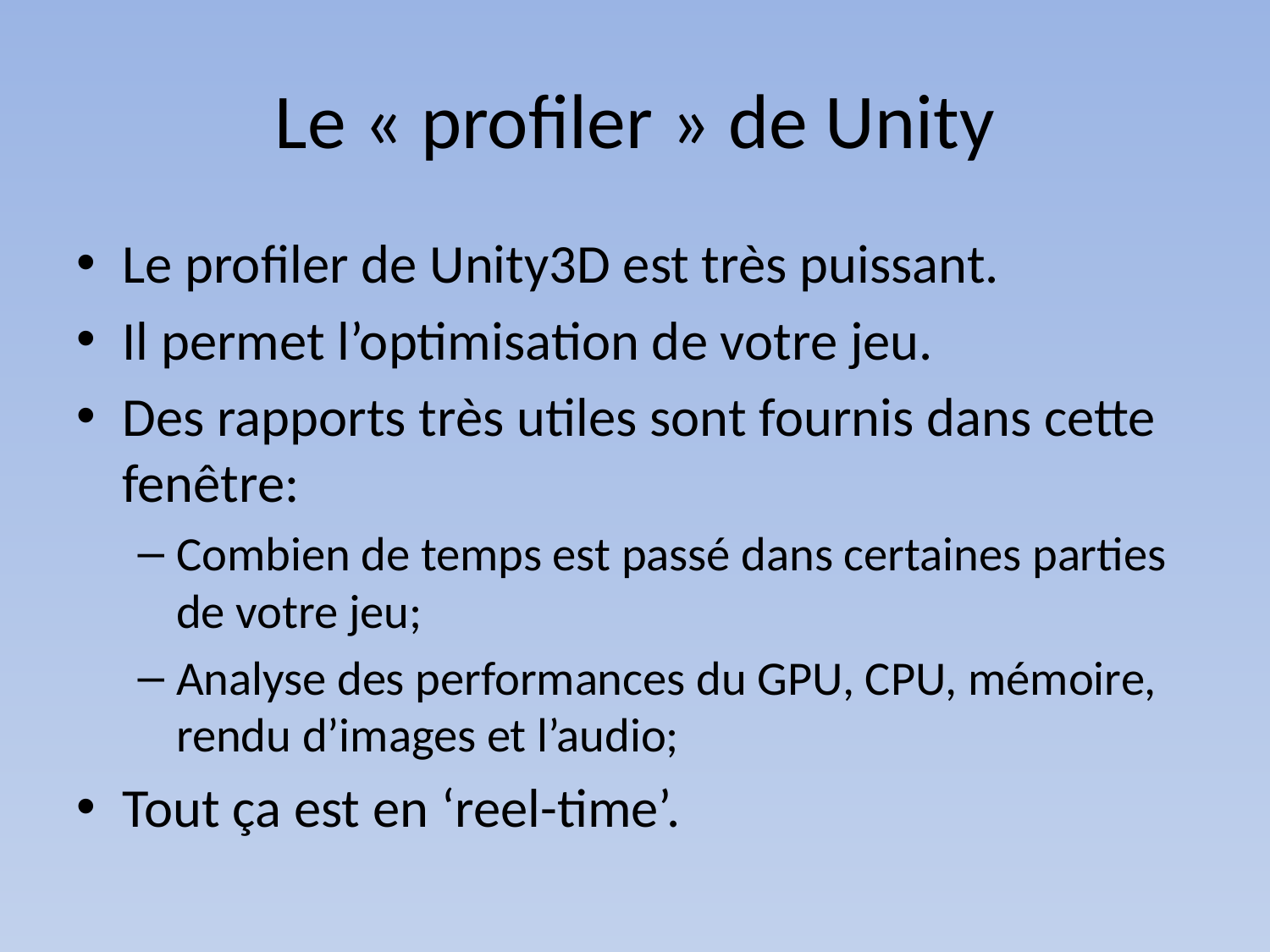

# Le « profiler » de Unity
Le profiler de Unity3D est très puissant.
Il permet l’optimisation de votre jeu.
Des rapports très utiles sont fournis dans cette fenêtre:
Combien de temps est passé dans certaines parties de votre jeu;
Analyse des performances du GPU, CPU, mémoire, rendu d’images et l’audio;
Tout ça est en ‘reel-time’.